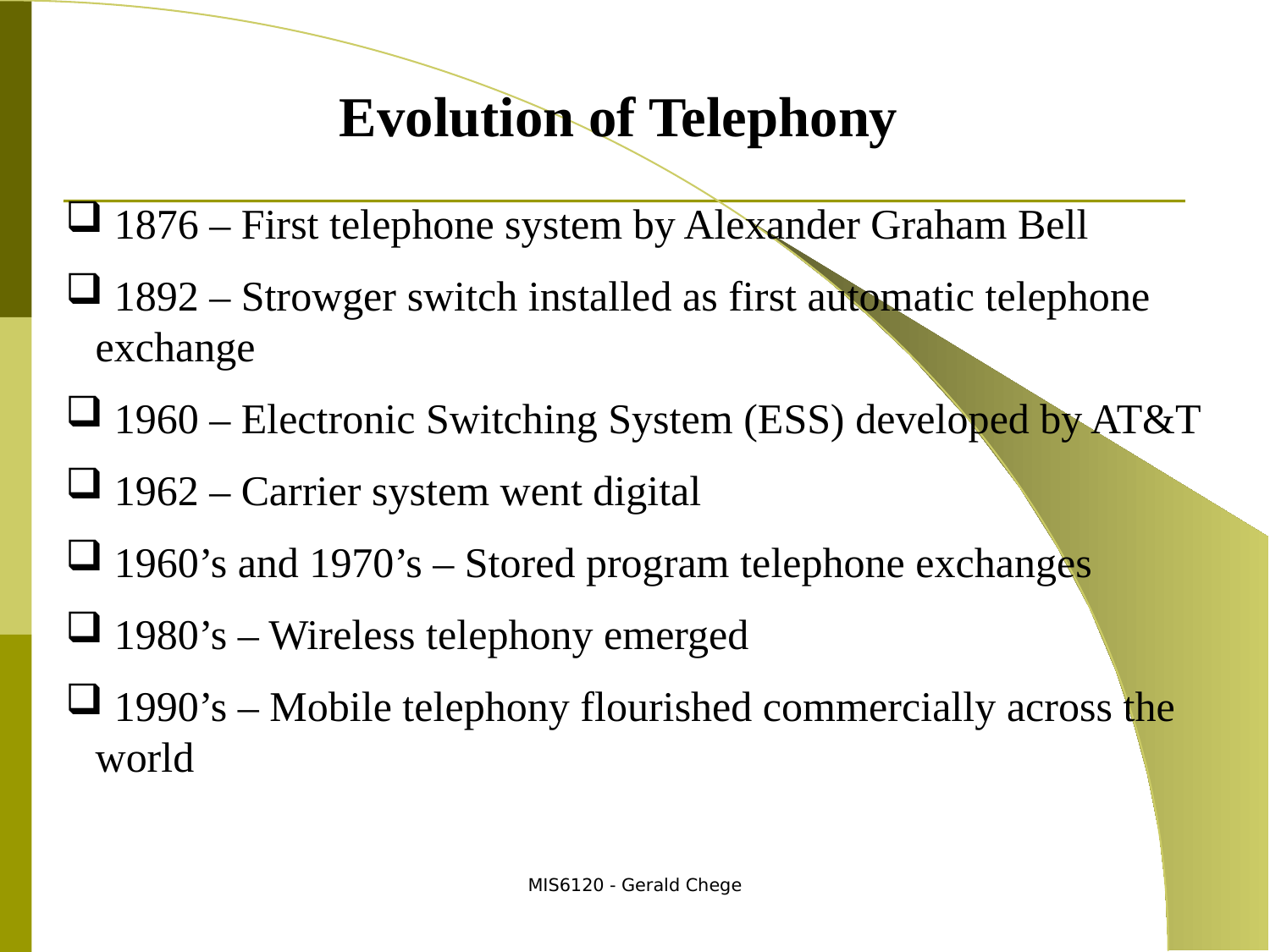

Evolution of Telephony
 1876 – First telephone system by Alexander Graham Bell
 1892 – Strowger switch installed as first automatic telephone exchange
 1960 – Electronic Switching System (ESS) developed by AT&T
 1962 – Carrier system went digital
 1960’s and 1970’s – Stored program telephone exchanges
 1980’s – Wireless telephony emerged
 1990’s – Mobile telephony flourished commercially across the world

MIS6120 - Gerald Chege